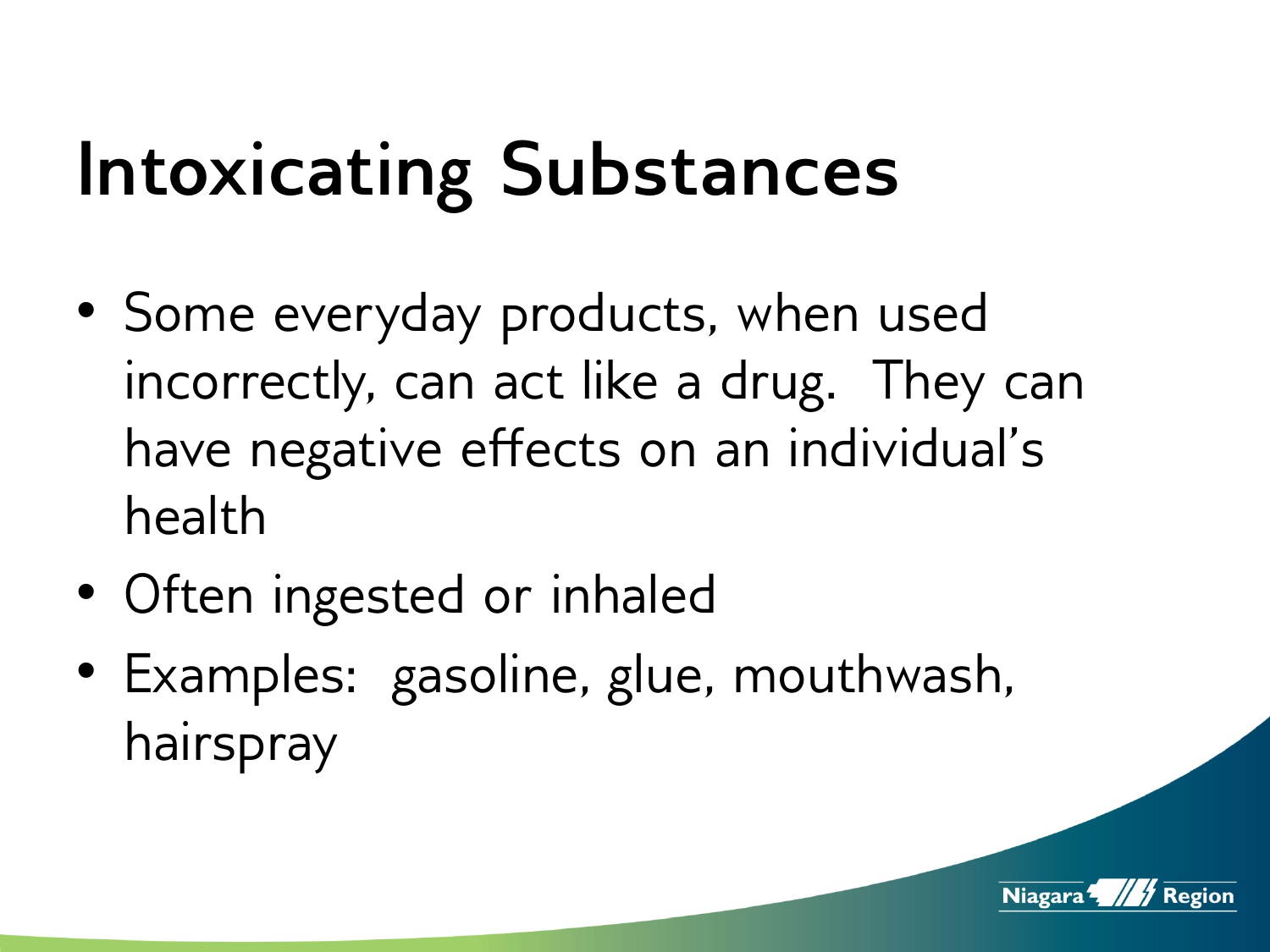

# Intoxicating Substances
Some everyday products, when used incorrectly, can act like a drug.  They can have negative effects on an individual’s health
Often ingested or inhaled
Examples:  gasoline, glue, mouthwash, hairspray